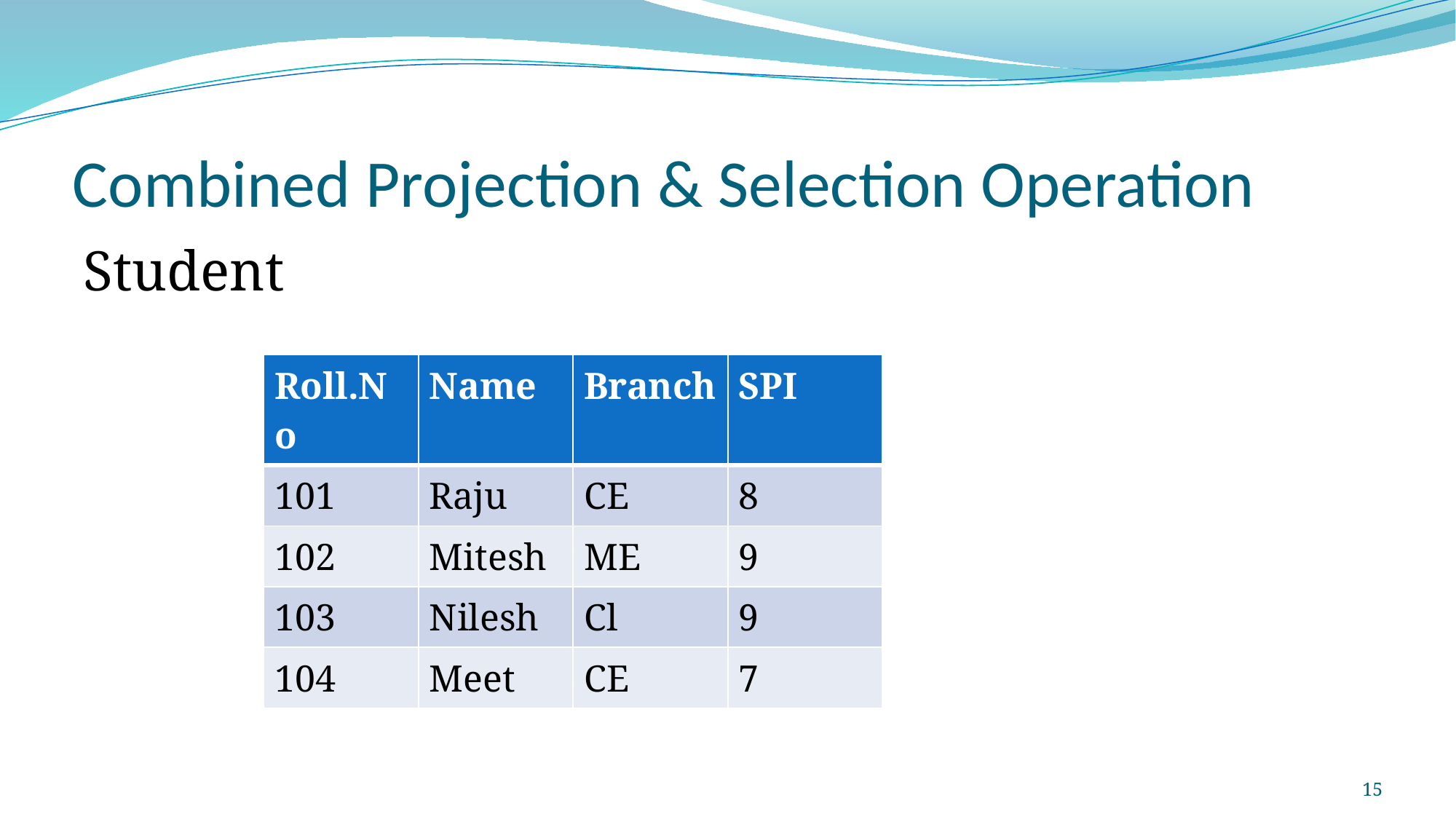

# Combined Projection & Selection Operation
Student

| Roll.No | Name | Branch | SPI |
| --- | --- | --- | --- |
| 101 | Raju | CE | 8 |
| 102 | Mitesh | ME | 9 |
| 103 | Nilesh | Cl | 9 |
| 104 | Meet | CE | 7 |
15